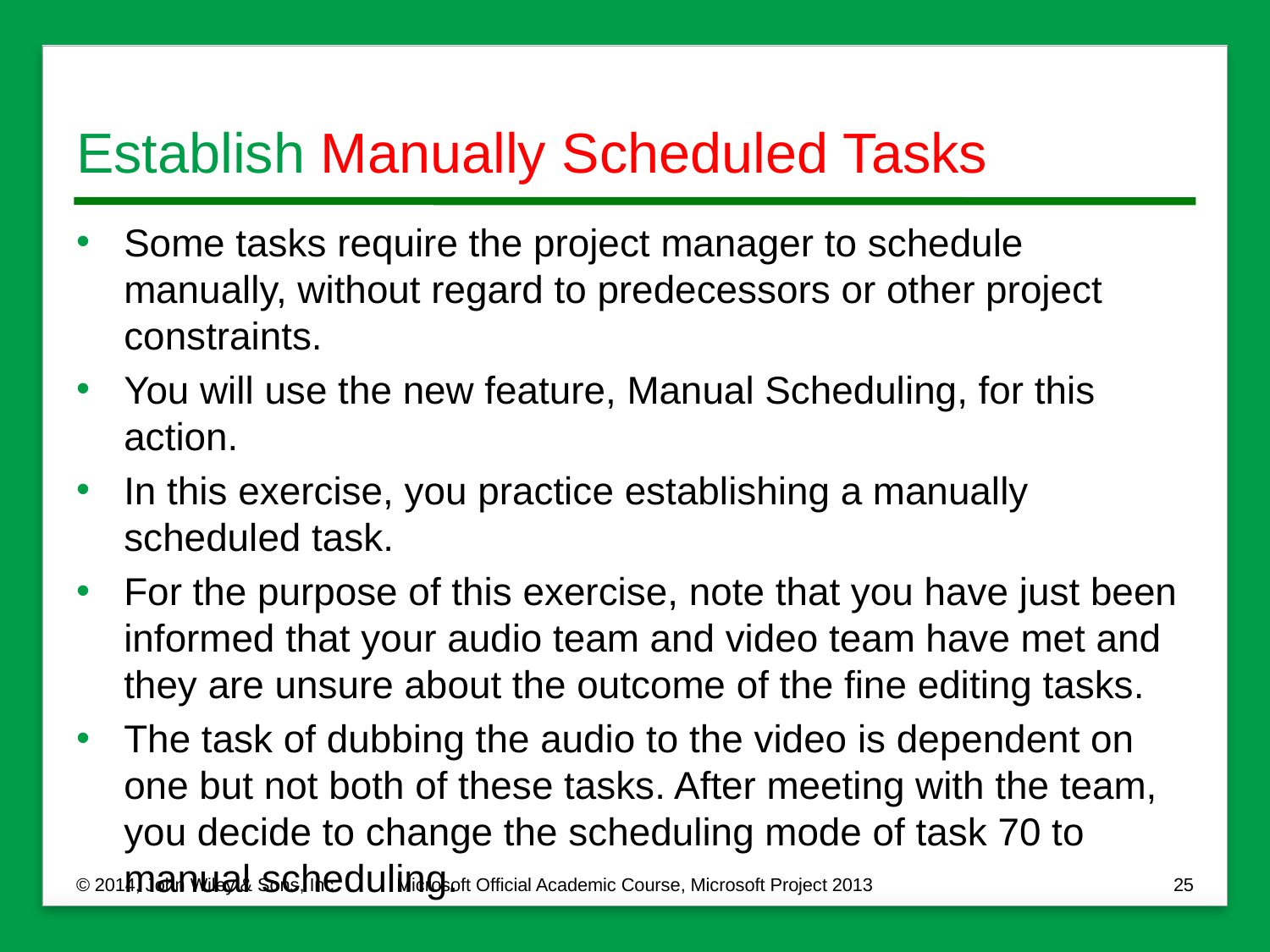

# Establish Manually Scheduled Tasks
Some tasks require the project manager to schedule manually, without regard to predecessors or other project constraints.
You will use the new feature, Manual Scheduling, for this action.
In this exercise, you practice establishing a manually scheduled task.
For the purpose of this exercise, note that you have just been informed that your audio team and video team have met and they are unsure about the outcome of the fine editing tasks.
The task of dubbing the audio to the video is dependent on one but not both of these tasks. After meeting with the team, you decide to change the scheduling mode of task 70 to manual scheduling.

© 2014, John Wiley & Sons, Inc.
Microsoft Official Academic Course, Microsoft Project 2013
25